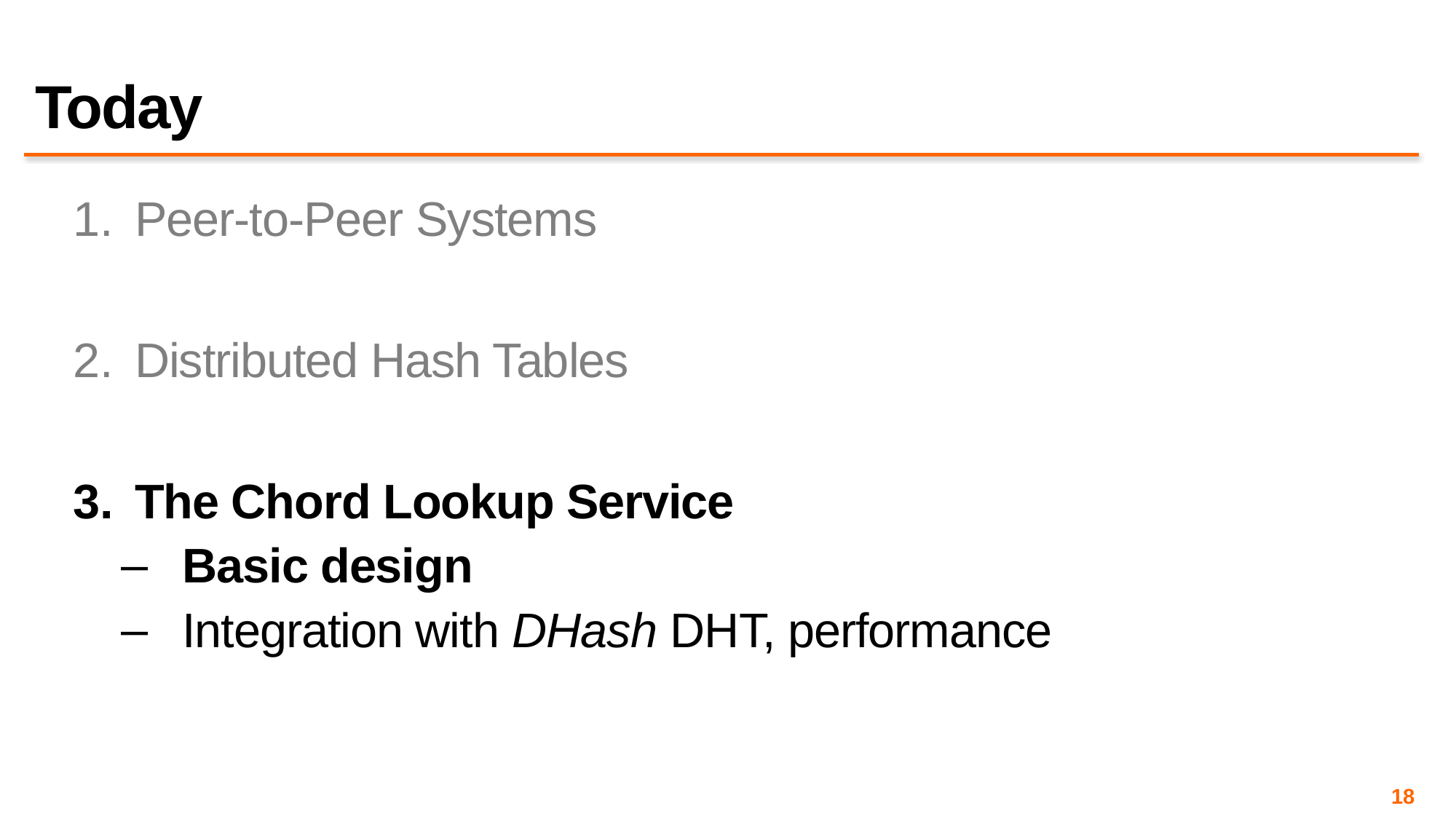

# Today
Peer-to-Peer Systems

Distributed Hash Tables

The Chord Lookup Service
Basic design
Integration with DHash DHT, performance
18